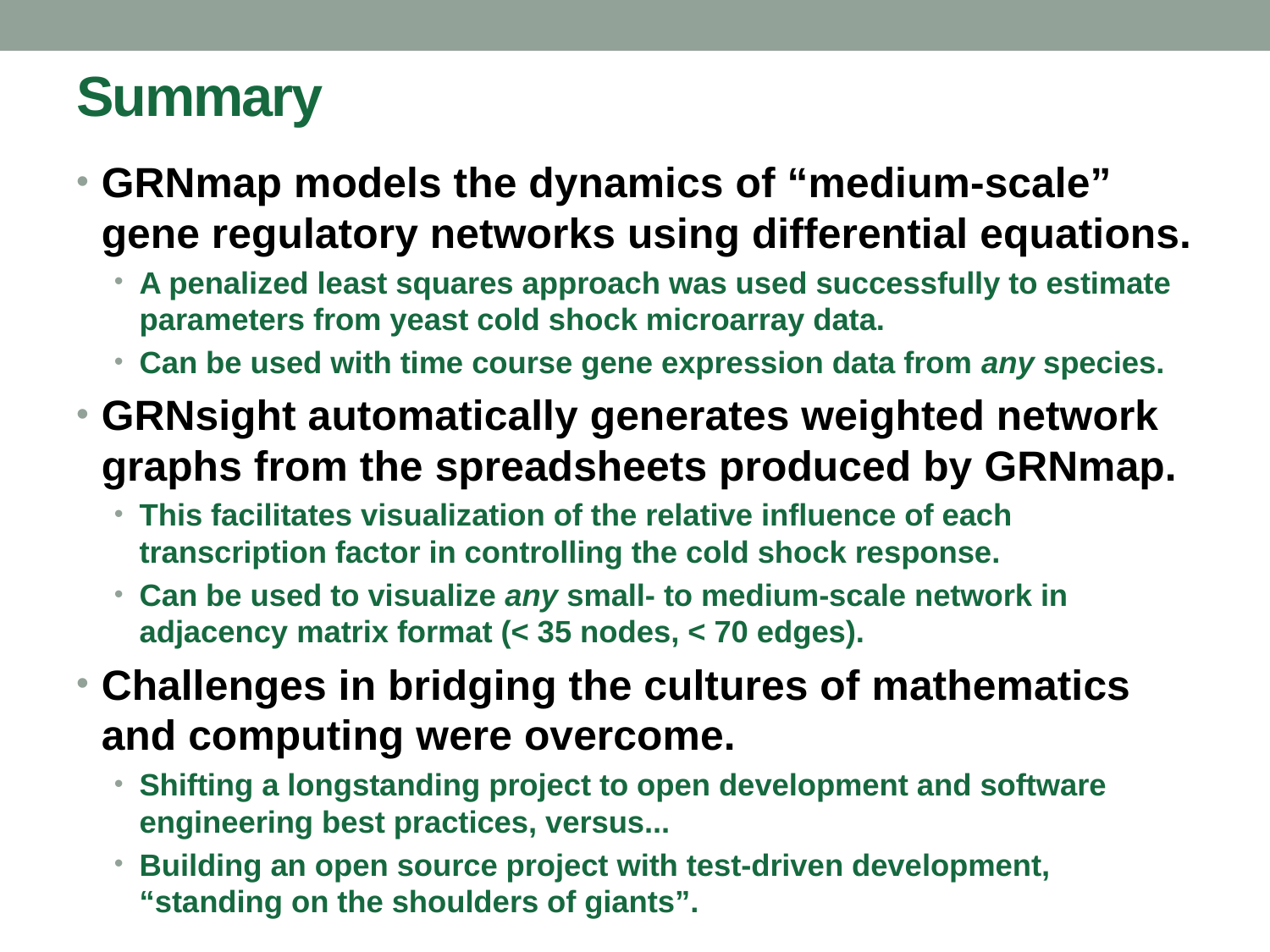

# Summary
GRNmap models the dynamics of “medium-scale” gene regulatory networks using differential equations.
A penalized least squares approach was used successfully to estimate parameters from yeast cold shock microarray data.
Can be used with time course gene expression data from any species.
GRNsight automatically generates weighted network graphs from the spreadsheets produced by GRNmap.
This facilitates visualization of the relative influence of each transcription factor in controlling the cold shock response.
Can be used to visualize any small- to medium-scale network in adjacency matrix format (< 35 nodes, < 70 edges).
Challenges in bridging the cultures of mathematics and computing were overcome.
Shifting a longstanding project to open development and software engineering best practices, versus...
Building an open source project with test-driven development, “standing on the shoulders of giants”.